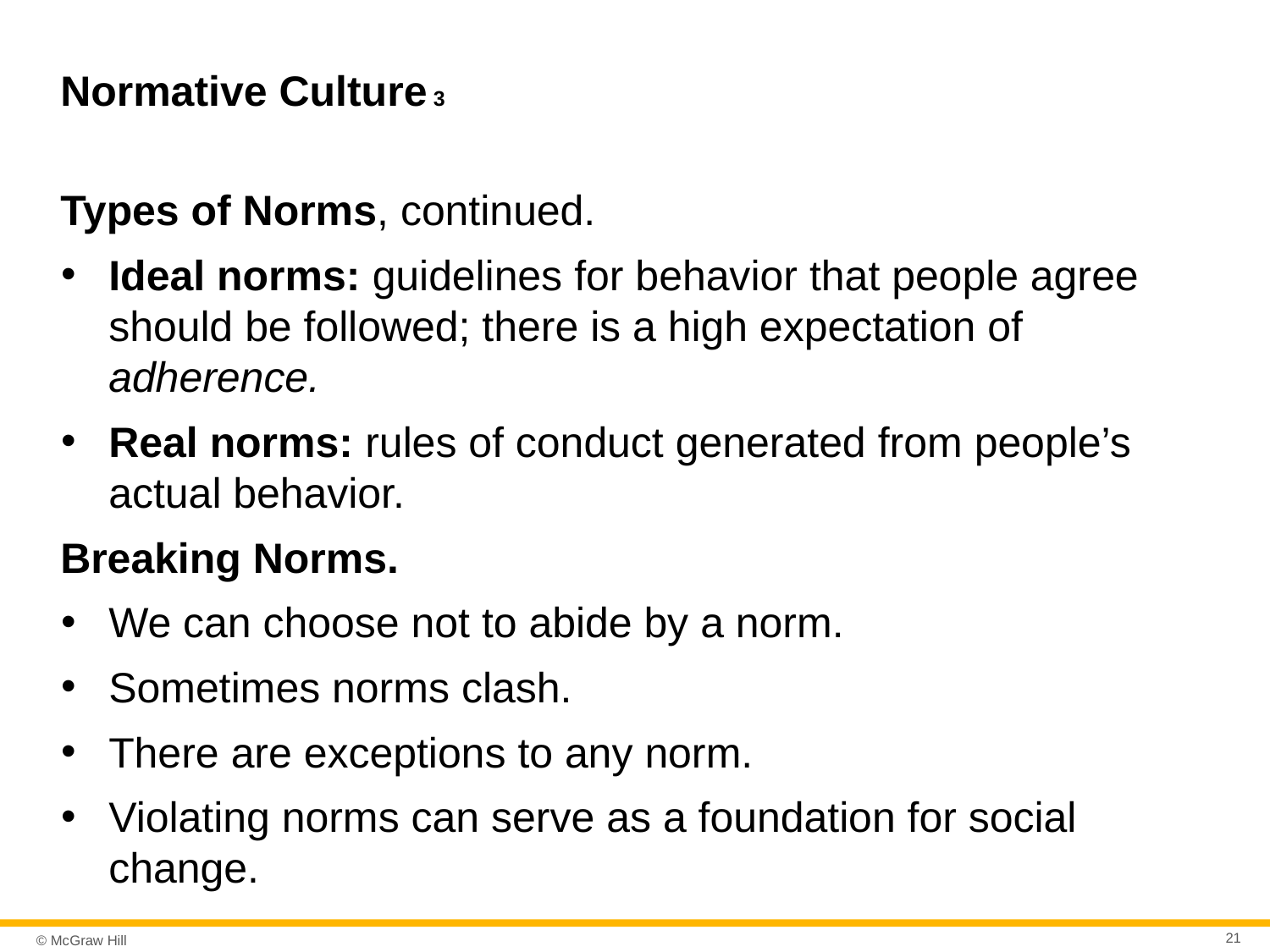

# Normative Culture 3
Types of Norms, continued.
Ideal norms: guidelines for behavior that people agree should be followed; there is a high expectation of adherence.
Real norms: rules of conduct generated from people’s actual behavior.
Breaking Norms.
We can choose not to abide by a norm.
Sometimes norms clash.
There are exceptions to any norm.
Violating norms can serve as a foundation for social change.